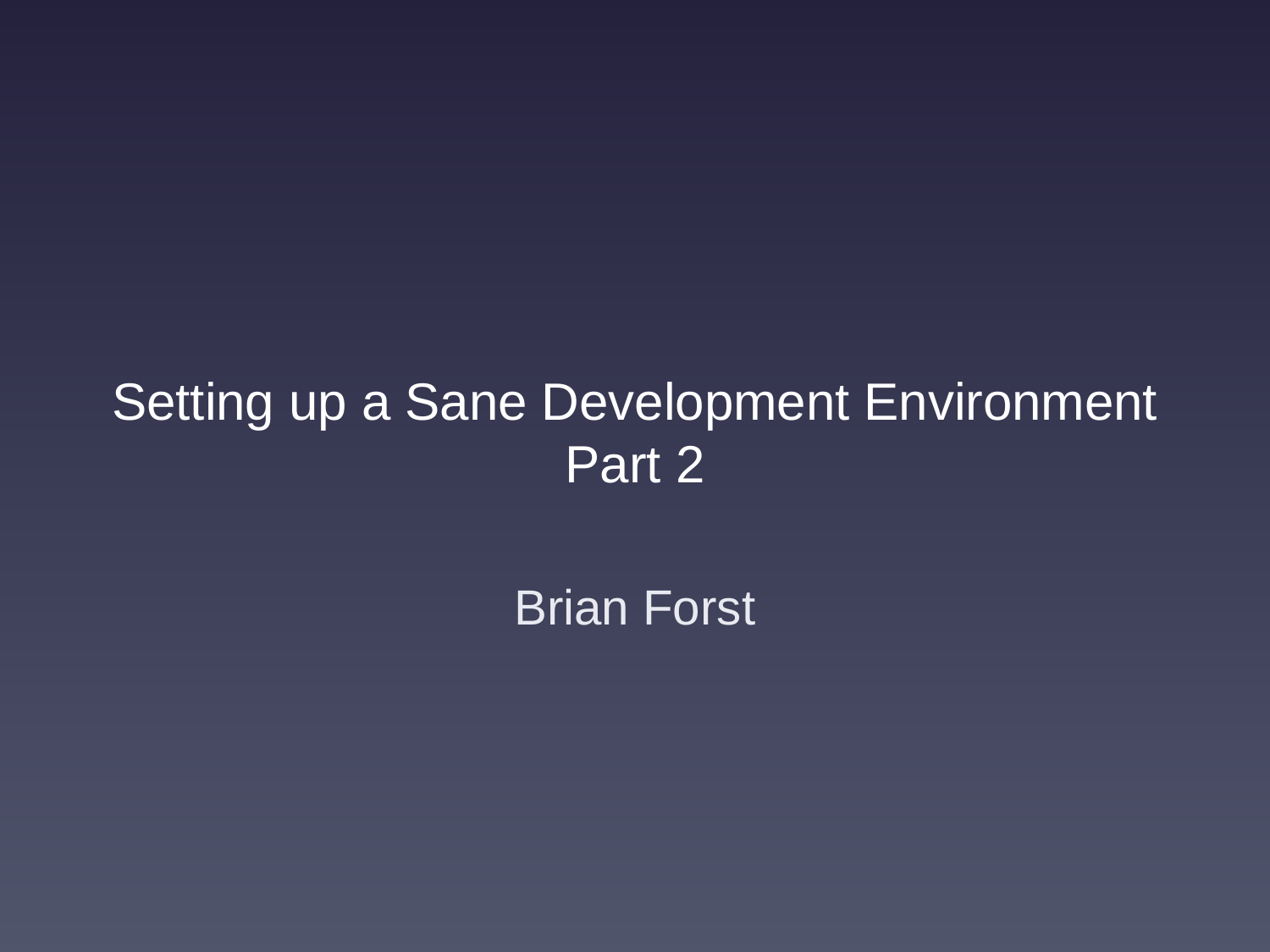

# Setting up a Sane Development Environment Part 2
Brian Forst